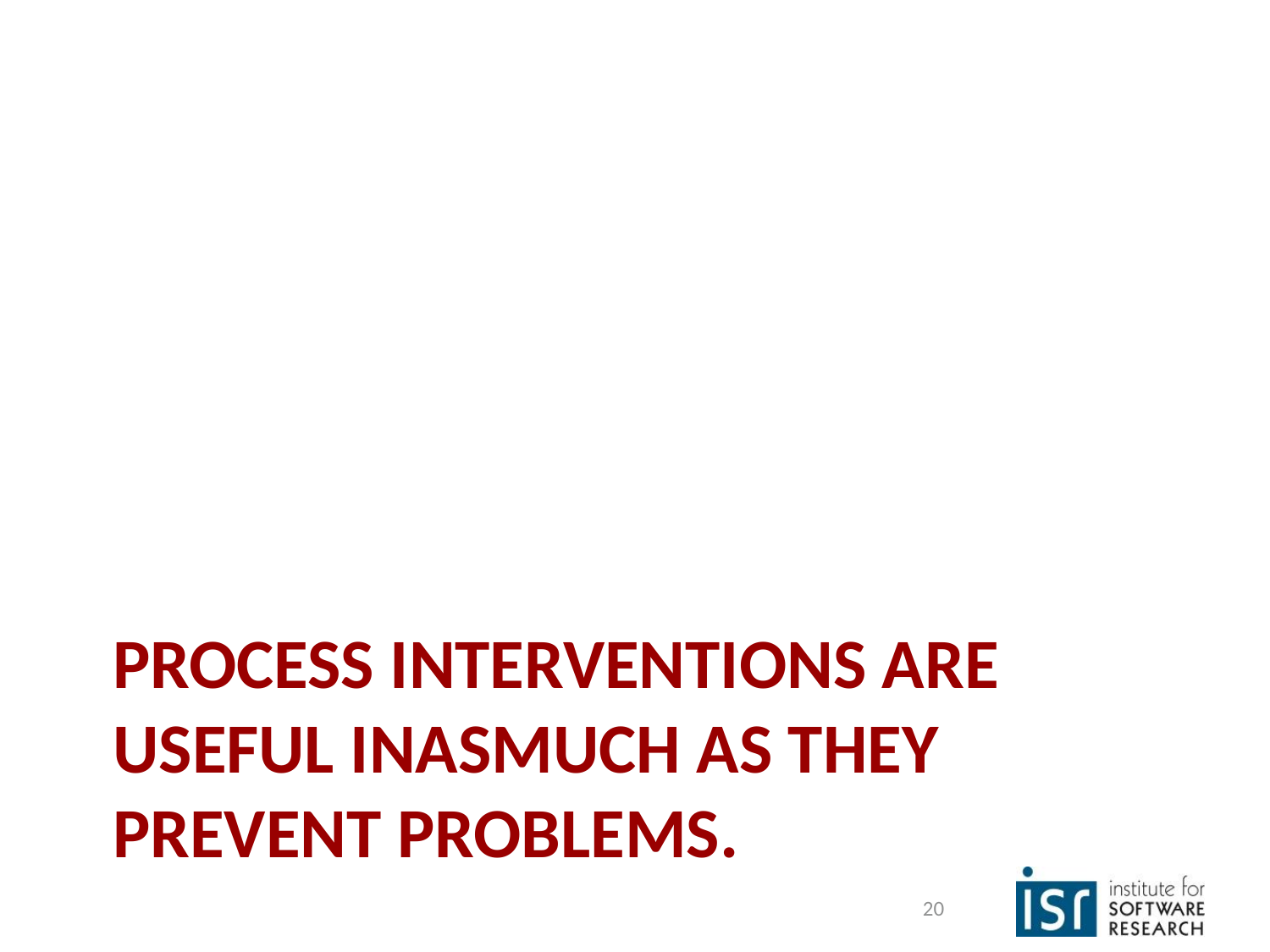

# PROCESS INTERVENTIONS ARE USEFUL INASMUCH AS THEY PREVENT PROBLEMS.
20